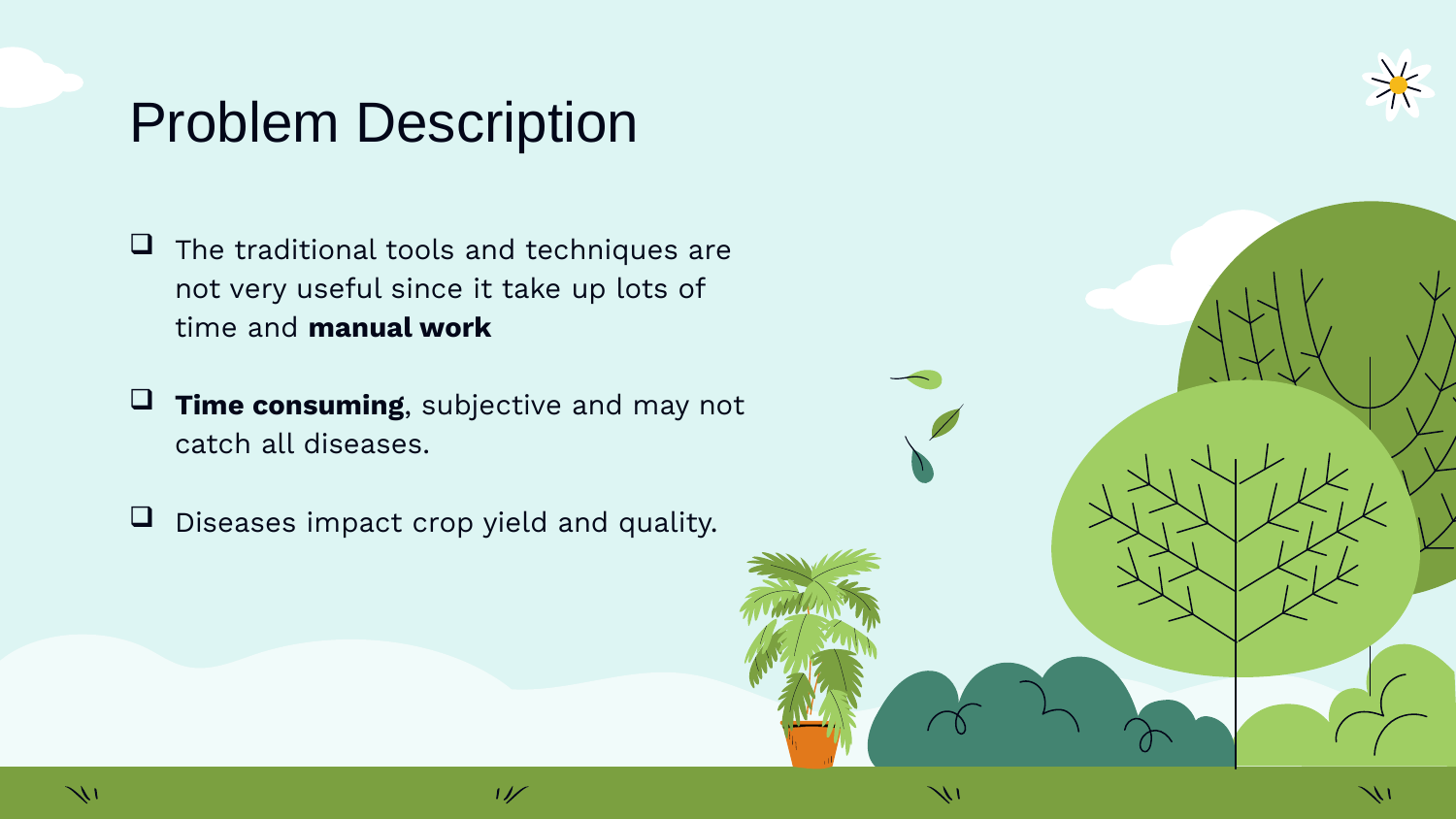

# Problem Description

The traditional tools and techniques are not very useful since it take up lots of  time and manual work

Time consuming, subjective and may not catch all diseases.

Diseases impact crop yield and quality.